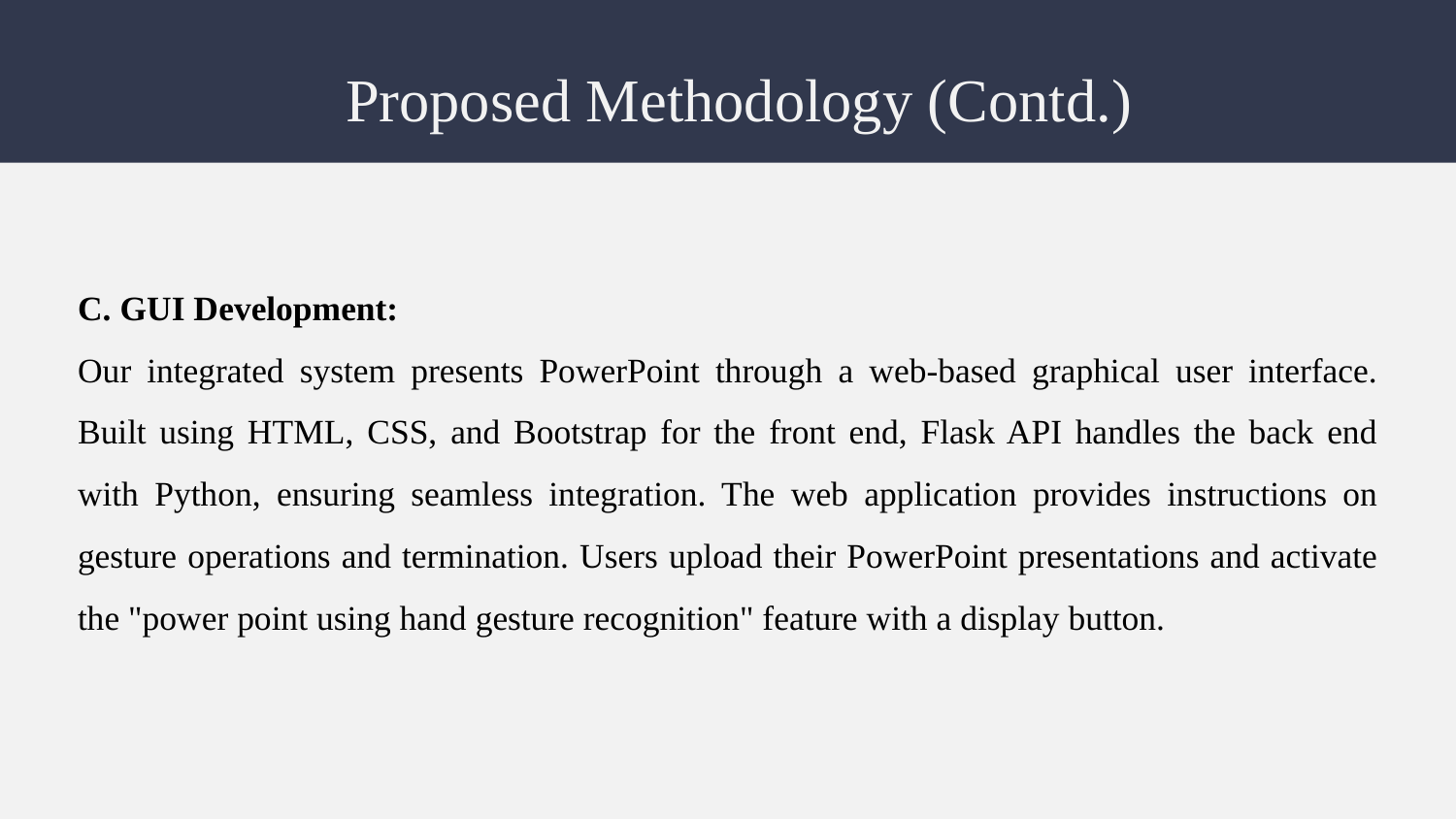

# Proposed Methodology (Contd.)
C. GUI Development:
Our integrated system presents PowerPoint through a web-based graphical user interface. Built using HTML, CSS, and Bootstrap for the front end, Flask API handles the back end with Python, ensuring seamless integration. The web application provides instructions on gesture operations and termination. Users upload their PowerPoint presentations and activate the "power point using hand gesture recognition" feature with a display button.